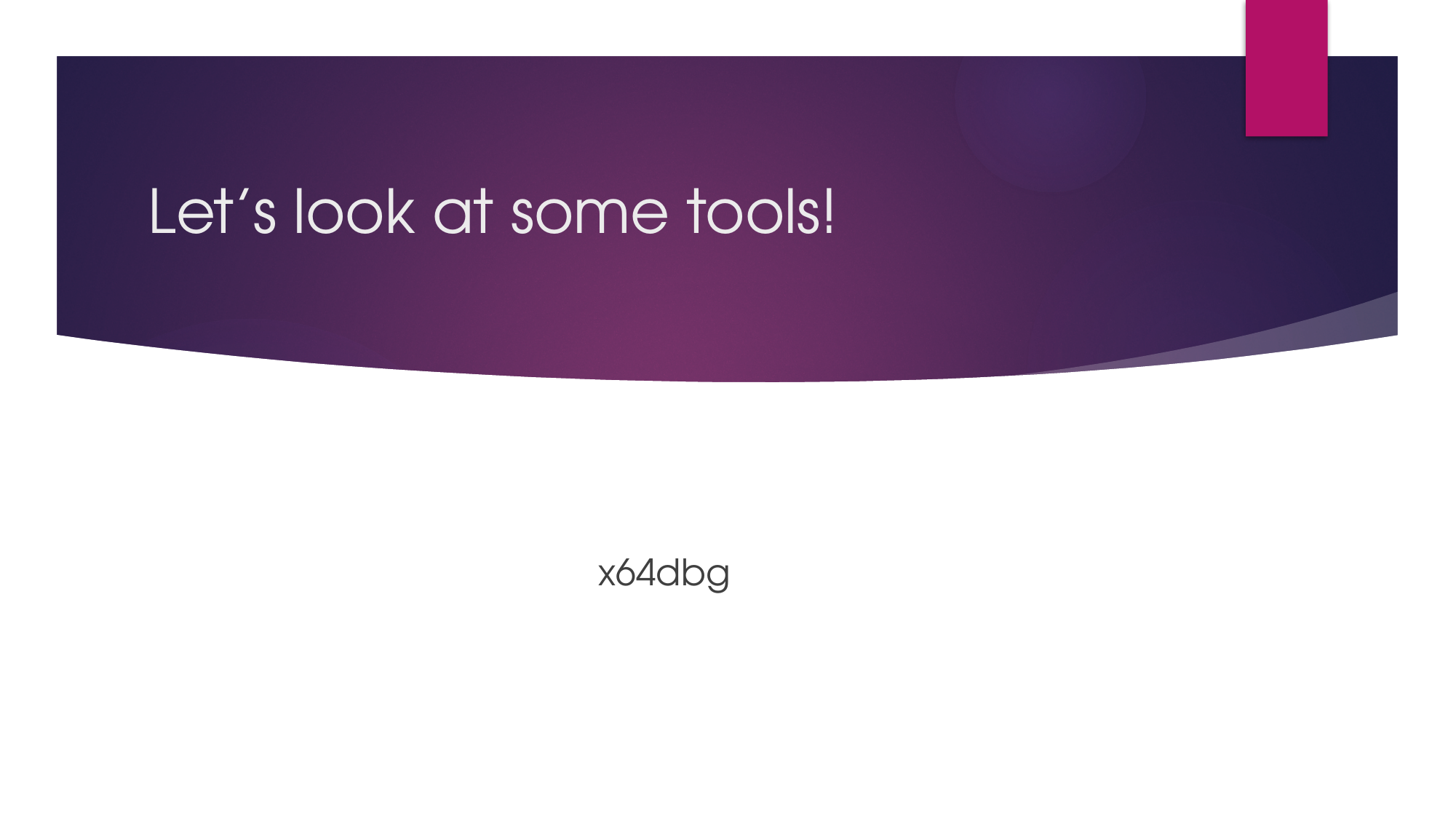

# Let’s look at some tools!
x64dbg